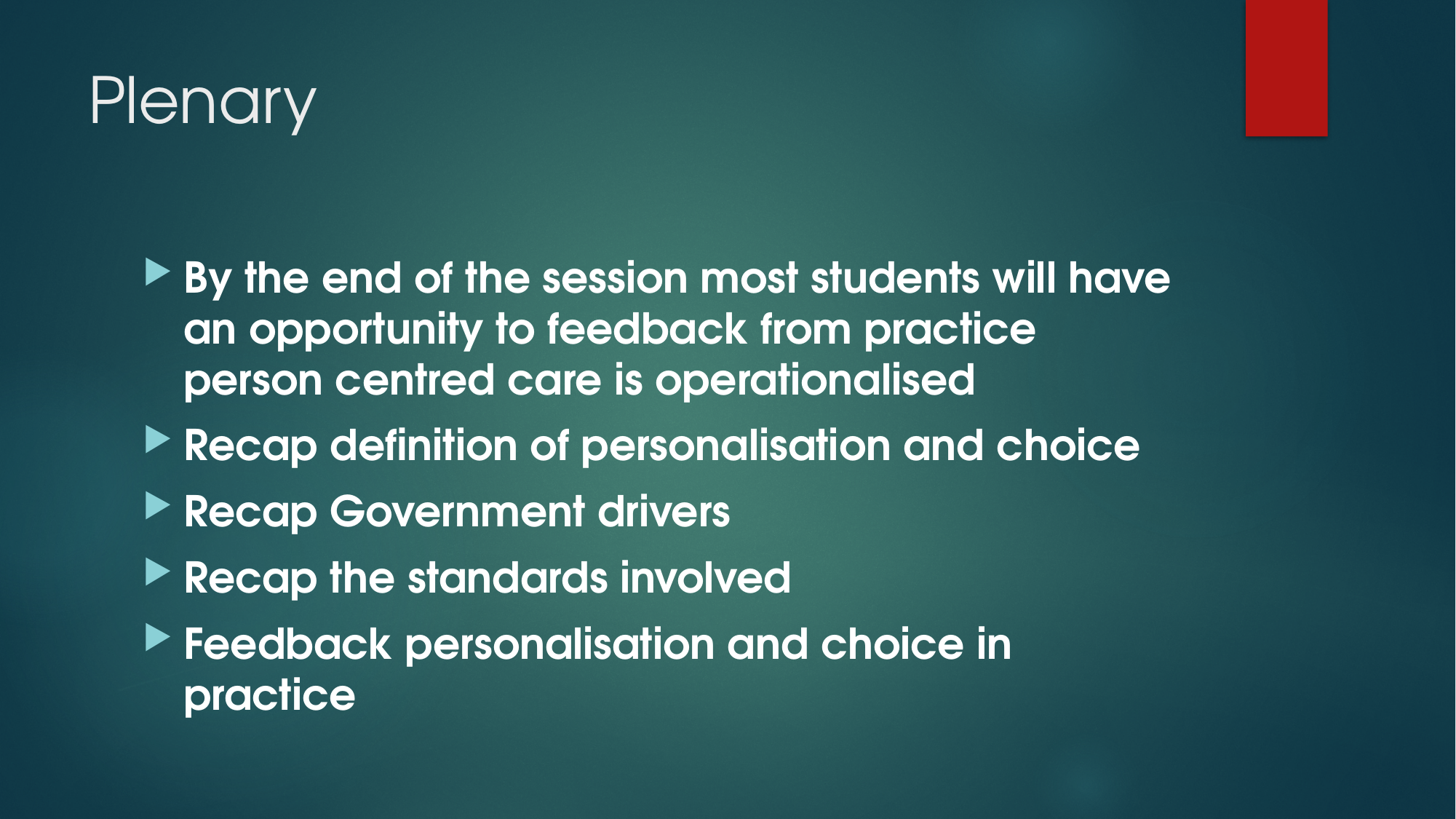

# Plenary
By the end of the session most students will have an opportunity to feedback from practice  person centred care is operationalised
Recap definition of personalisation and choice
Recap Government drivers
Recap the standards involved
Feedback personalisation and choice in practice